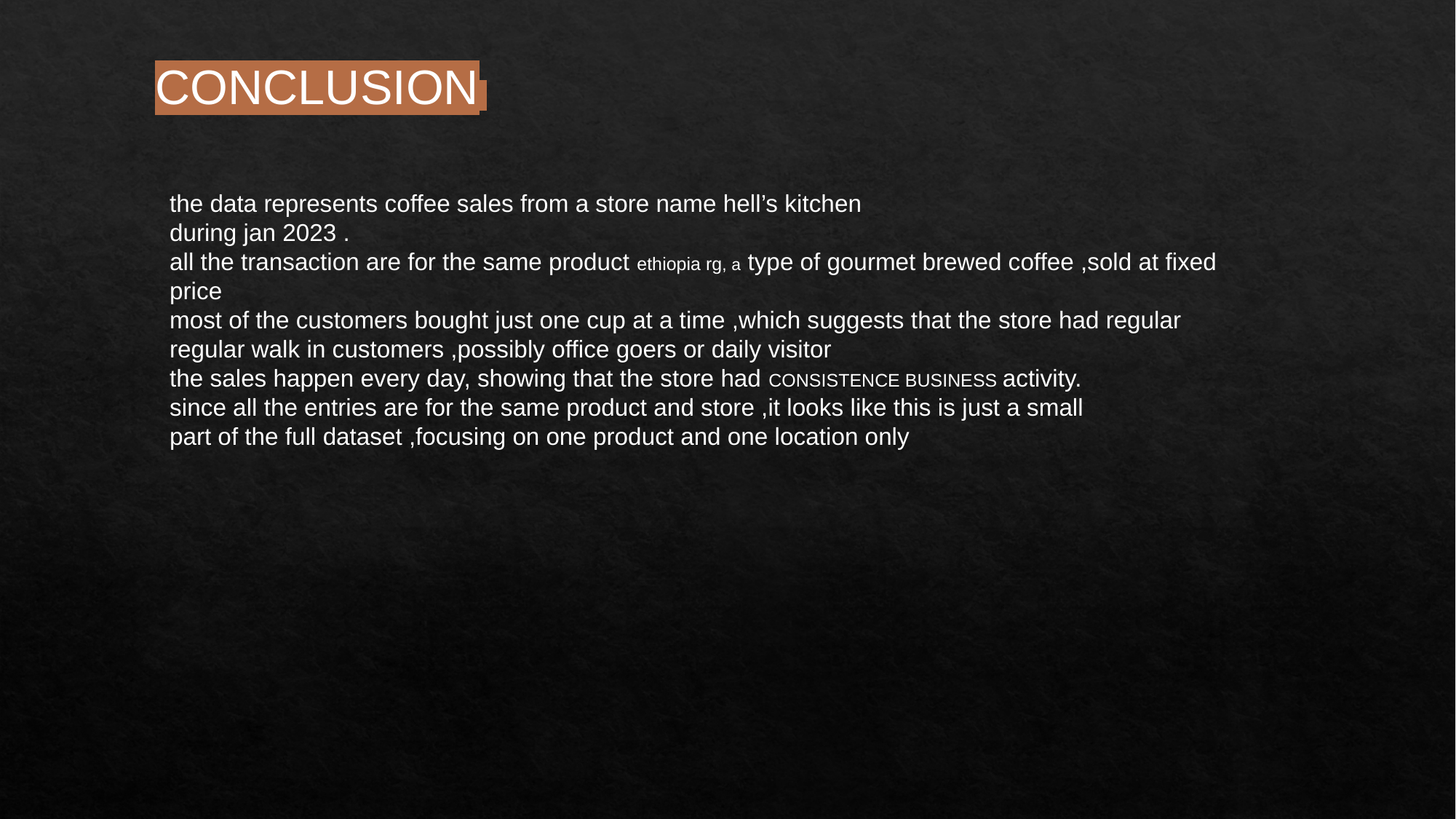

CONCLUSION
the data represents coffee sales from a store name hell’s kitchen
during jan 2023 .
all the transaction are for the same product ethiopia rg, a type of gourmet brewed coffee ,sold at fixed price
most of the customers bought just one cup at a time ,which suggests that the store had regular
regular walk in customers ,possibly office goers or daily visitor
the sales happen every day, showing that the store had CONSISTENCE BUSINESS activity.
since all the entries are for the same product and store ,it looks like this is just a small
part of the full dataset ,focusing on one product and one location only